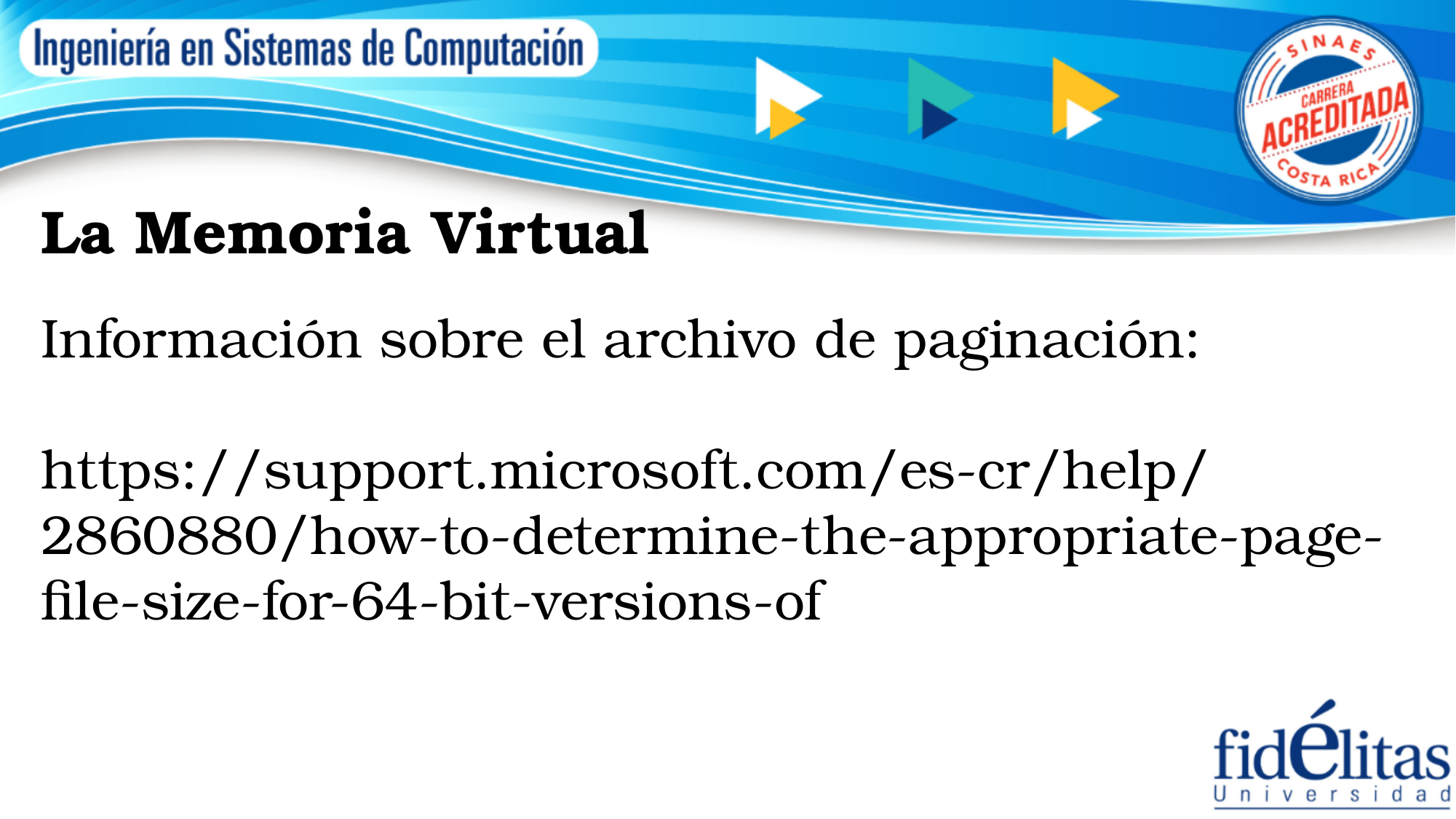

La Memoria Virtual
Información sobre el archivo de paginación:

https://support.microsoft.com/es-cr/help/2860880/how-to-determine-the-appropriate-page-file-size-for-64-bit-versions-of